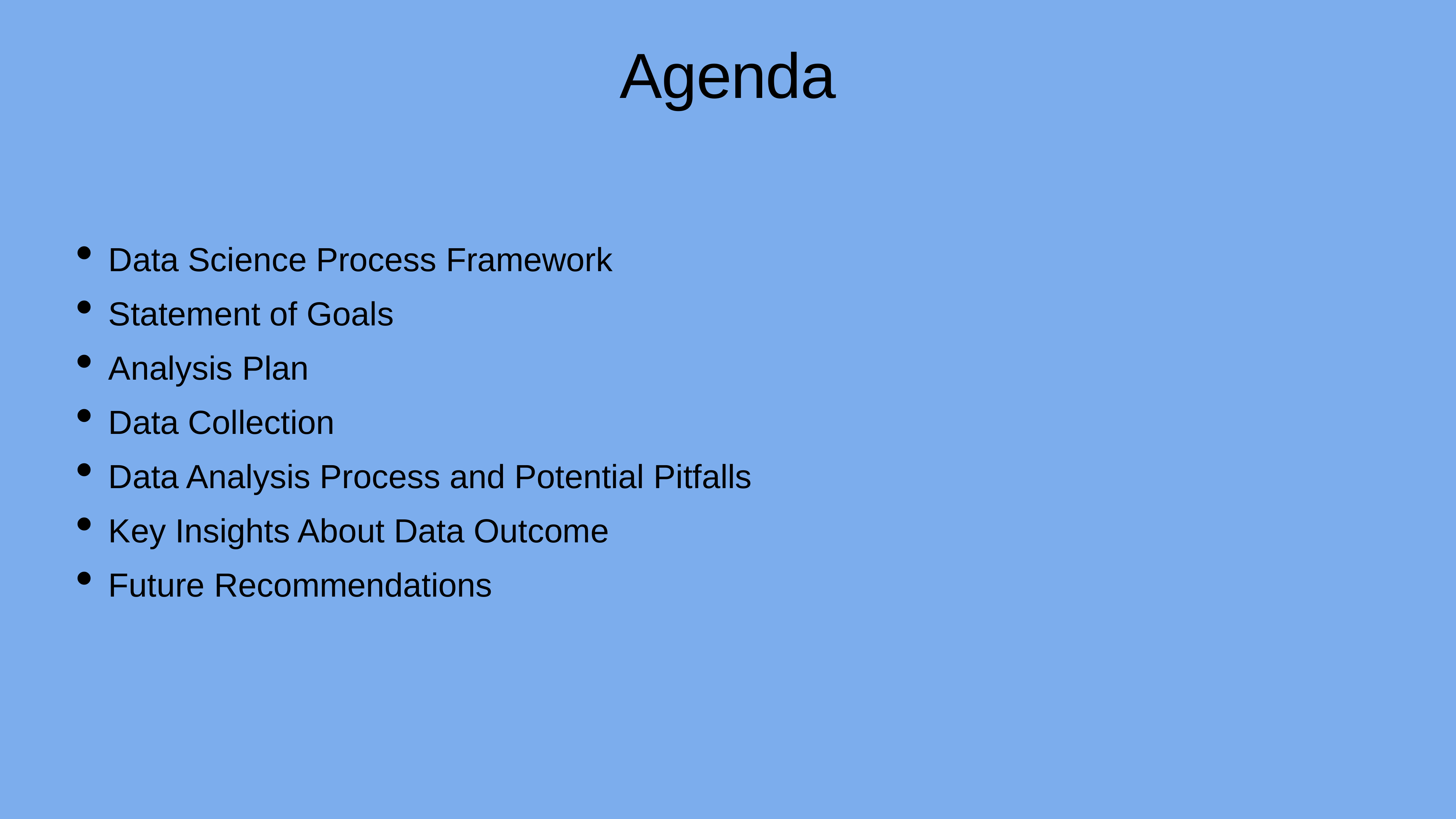

# Agenda
Data Science Process Framework
Statement of Goals
Analysis Plan
Data Collection
Data Analysis Process and Potential Pitfalls
Key Insights About Data Outcome
Future Recommendations